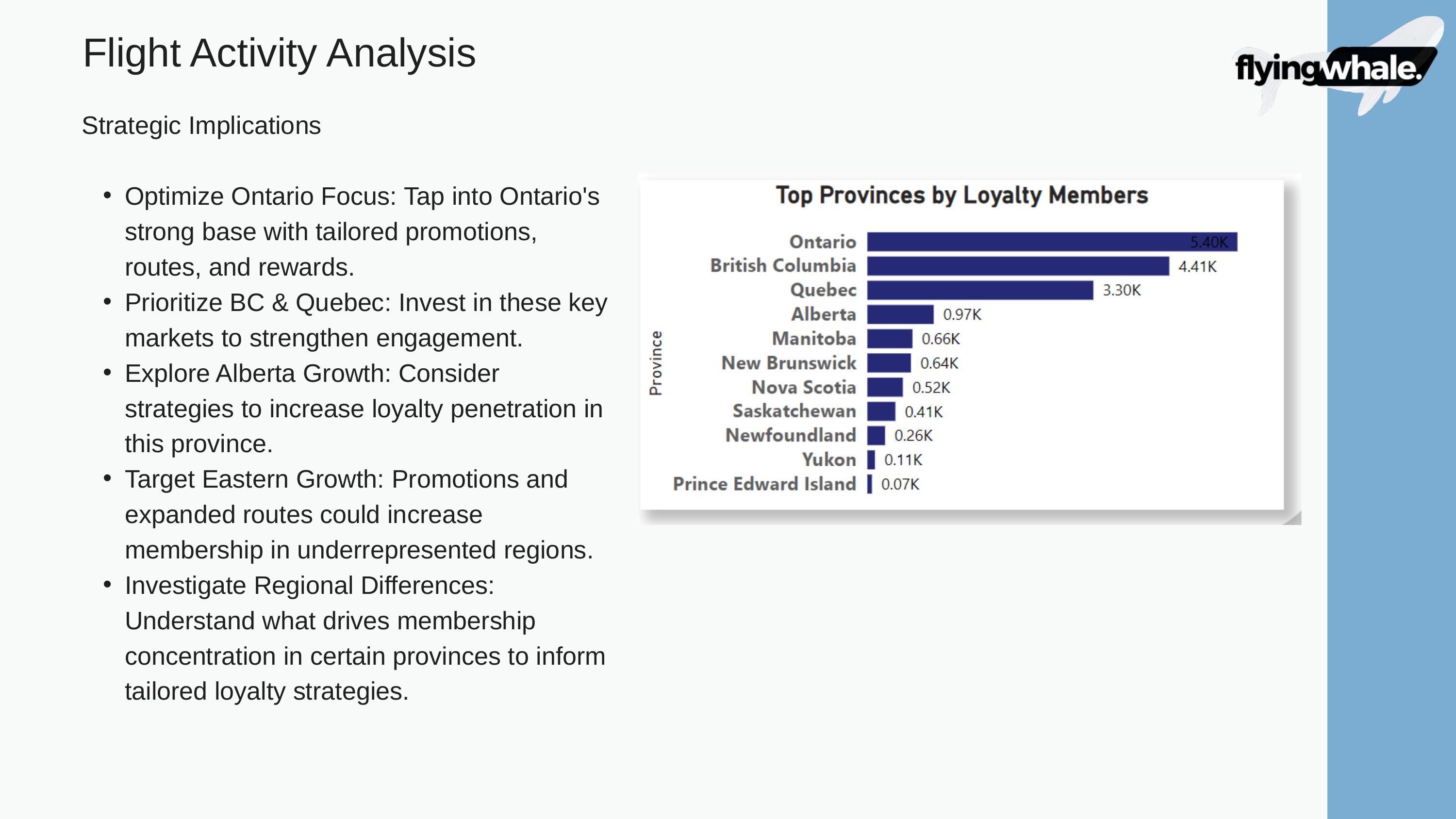

Flight Activity Analysis
Strategic Implications

Optimize Ontario Focus: Tap into Ontario's strong base with tailored promotions, routes, and rewards.
Prioritize BC & Quebec: Invest in these key markets to strengthen engagement.
Explore Alberta Growth: Consider strategies to increase loyalty penetration in this province.
Target Eastern Growth: Promotions and expanded routes could increase membership in underrepresented regions.
Investigate Regional Differences: Understand what drives membership concentration in certain provinces to inform tailored loyalty strategies.